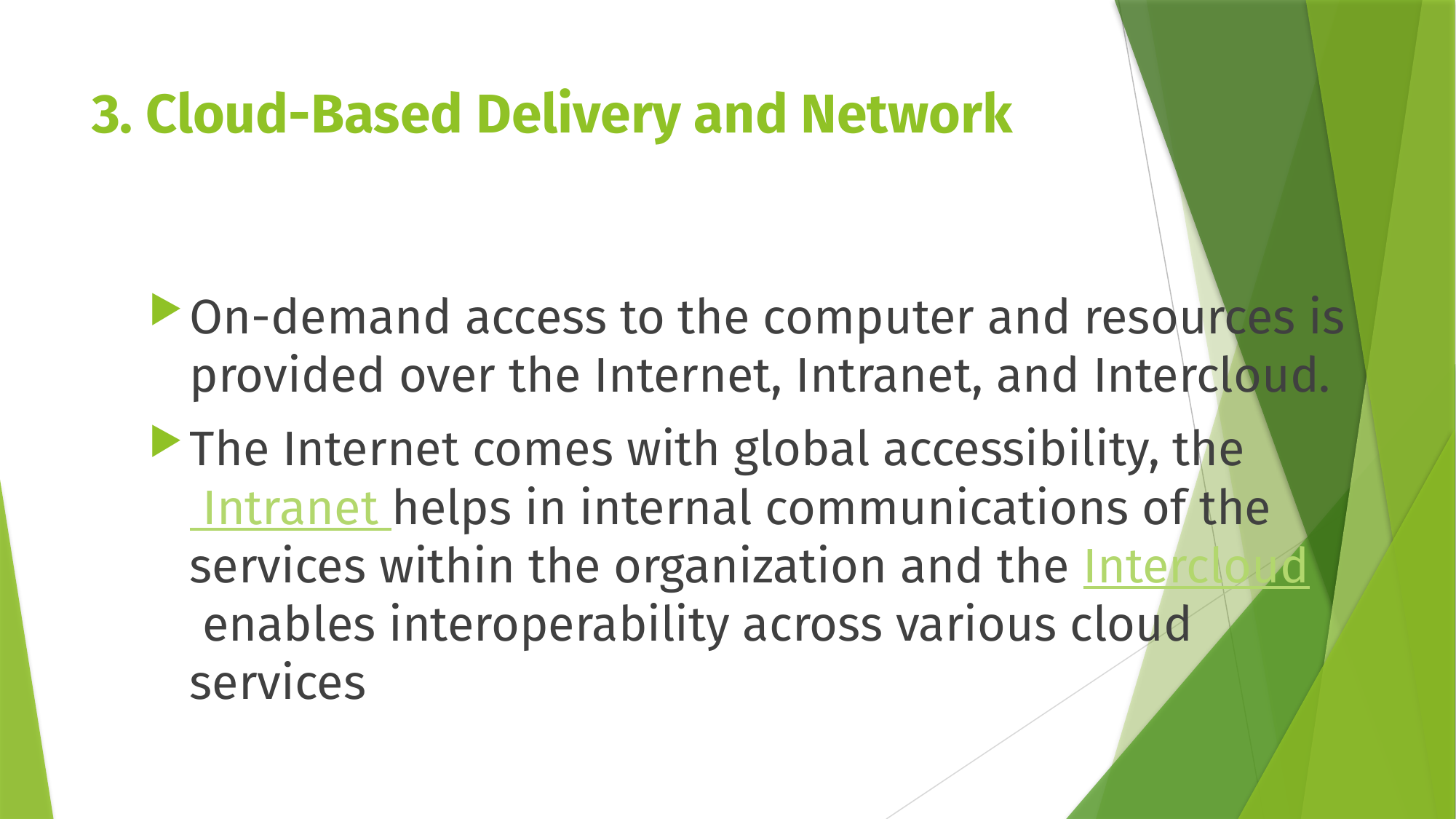

# 3. Cloud-Based Delivery and Network
On-demand access to the computer and resources is provided over the Internet, Intranet, and Intercloud.
The Internet comes with global accessibility, the Intranet helps in internal communications of the services within the organization and the Intercloud enables interoperability across various cloud services